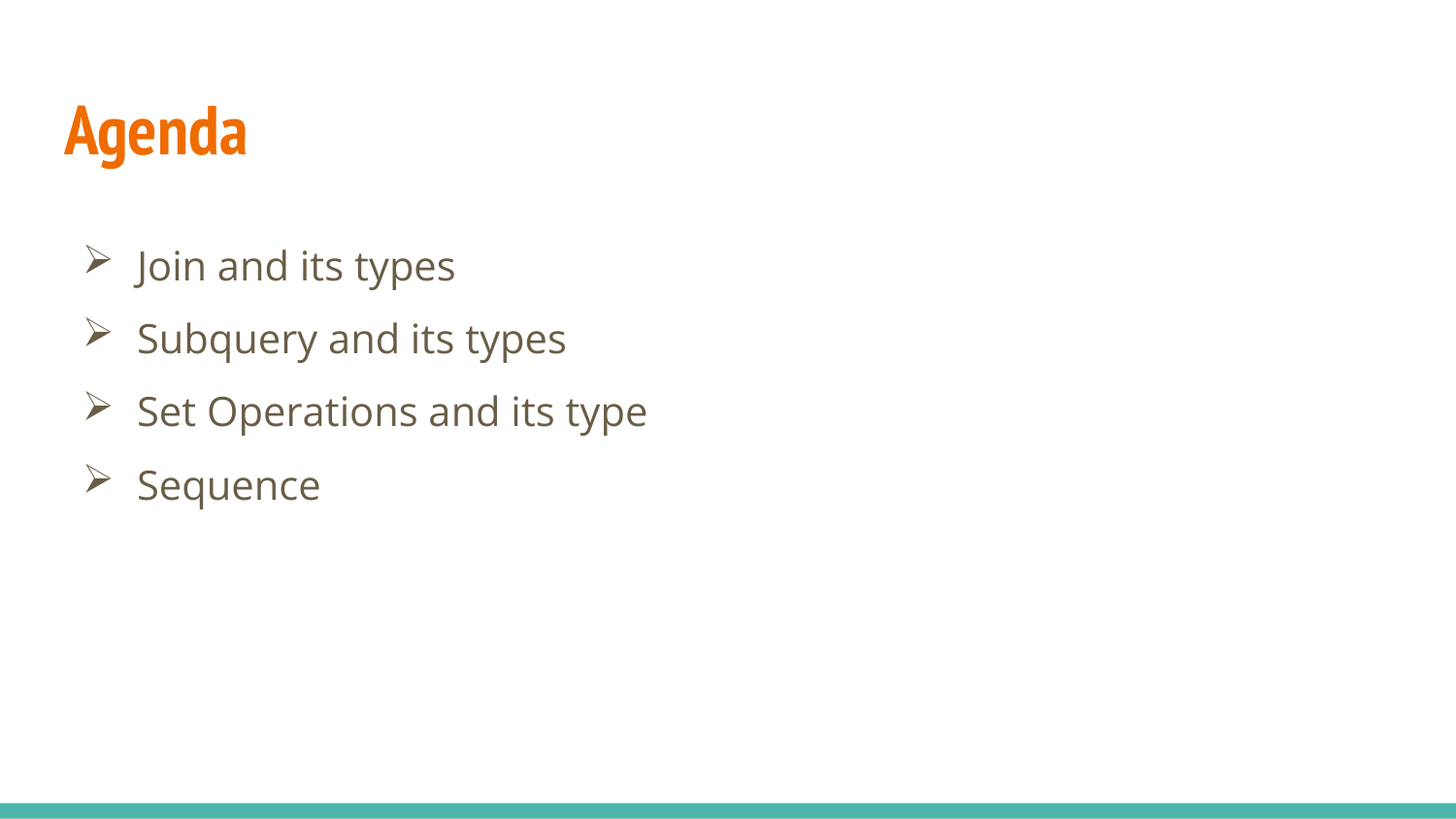

# Agenda
Join and its types
Subquery and its types
Set Operations and its type
Sequence